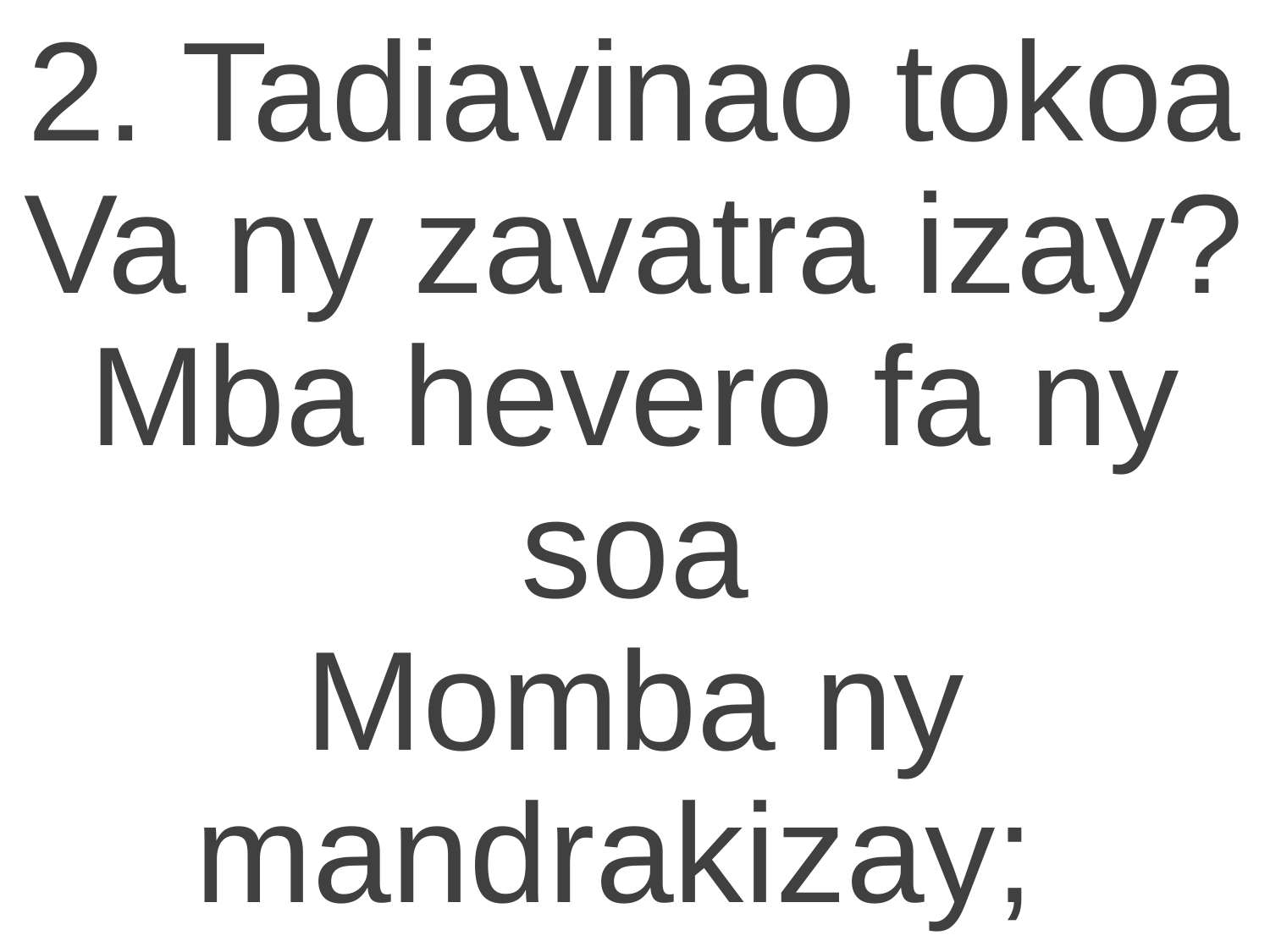

2. Tadiavinao tokoa
Va ny zavatra izay?
Mba hevero fa ny soa
Momba ny mandrakizay;